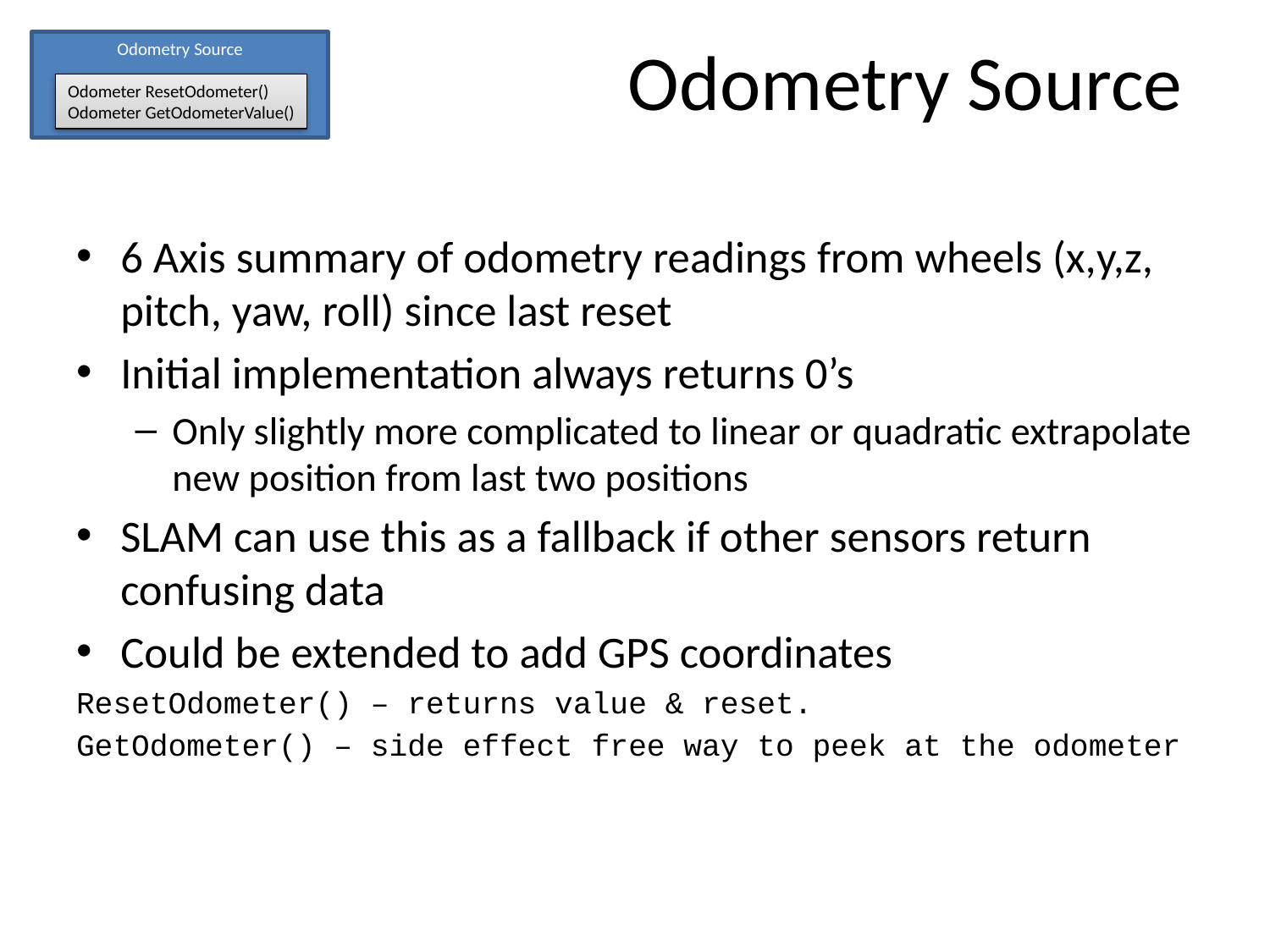

# Odometry Source
Odometry Source
Odometer ResetOdometer()
Odometer GetOdometerValue()
6 Axis summary of odometry readings from wheels (x,y,z, pitch, yaw, roll) since last reset
Initial implementation always returns 0’s
Only slightly more complicated to linear or quadratic extrapolate new position from last two positions
SLAM can use this as a fallback if other sensors return confusing data
Could be extended to add GPS coordinates
ResetOdometer() – returns value & reset.
GetOdometer() – side effect free way to peek at the odometer